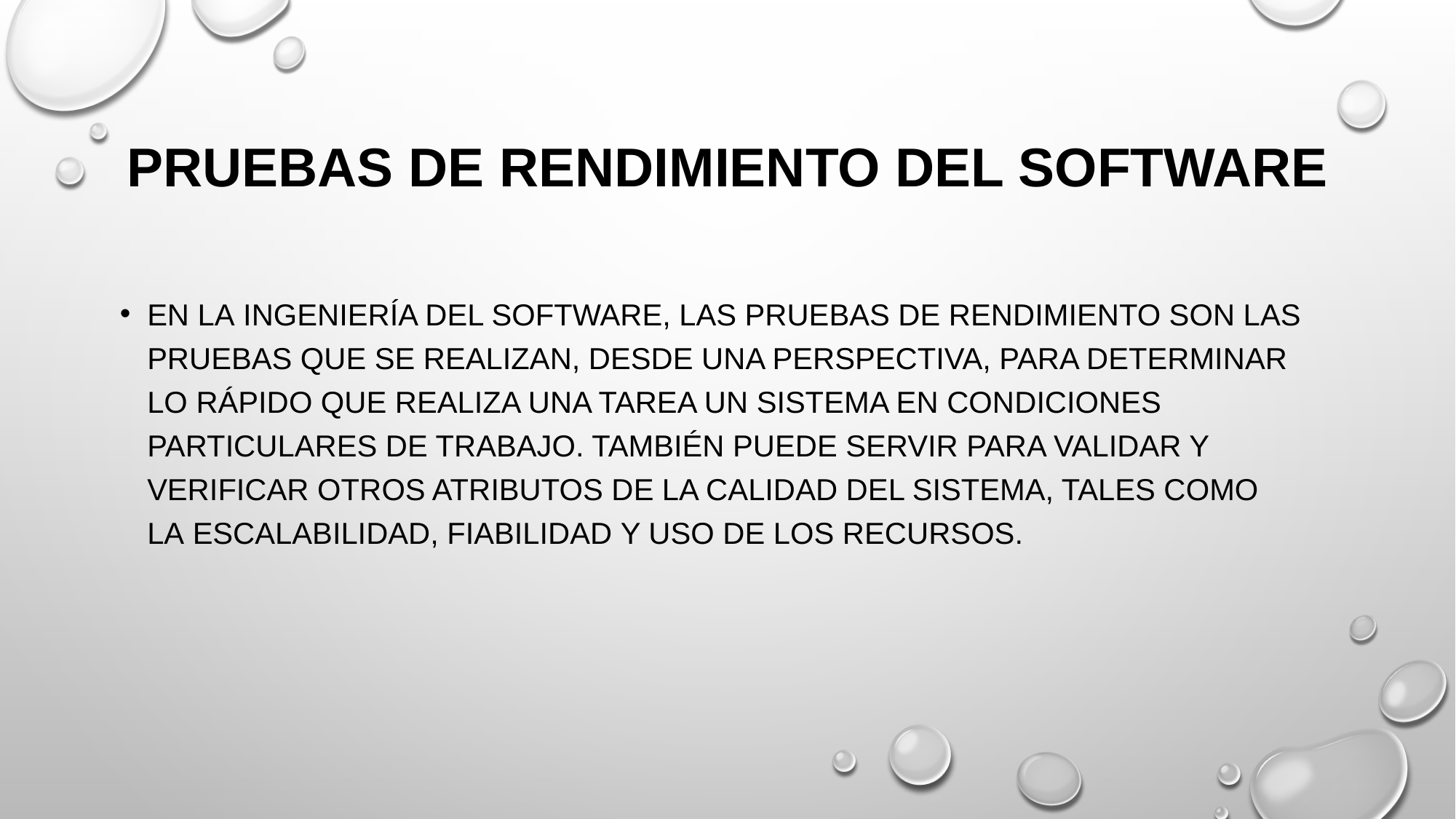

# Pruebas de rendimiento del software
En la ingeniería del software, las pruebas de rendimiento son las pruebas que se realizan, desde una perspectiva, para determinar lo rápido que realiza una tarea un sistema en condiciones particulares de trabajo. También puede servir para validar y verificar otros atributos de la calidad del sistema, tales como la escalabilidad, fiabilidad y uso de los recursos.